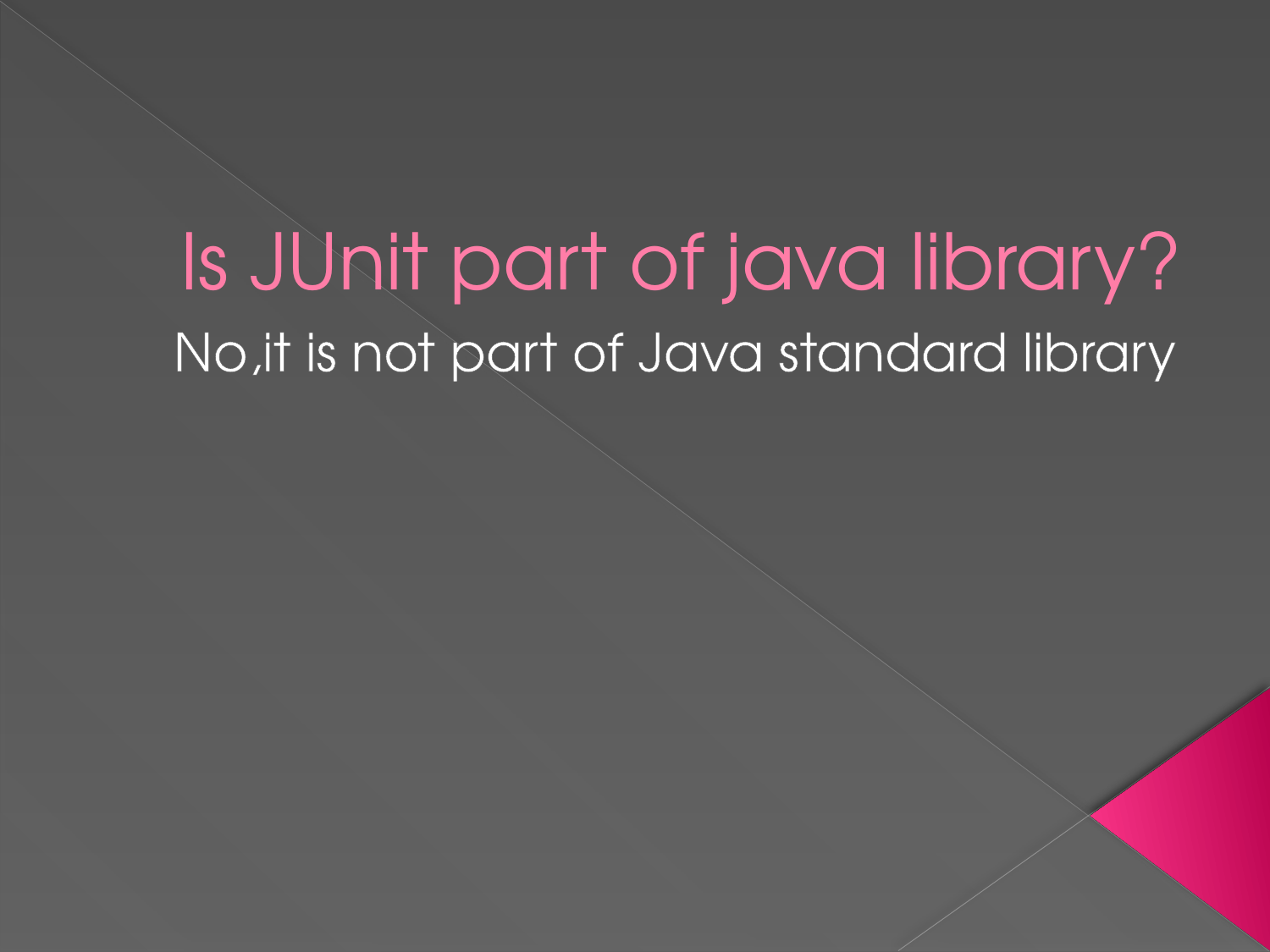

# Is JUnit part of java library?
No,it is not part of Java standard library